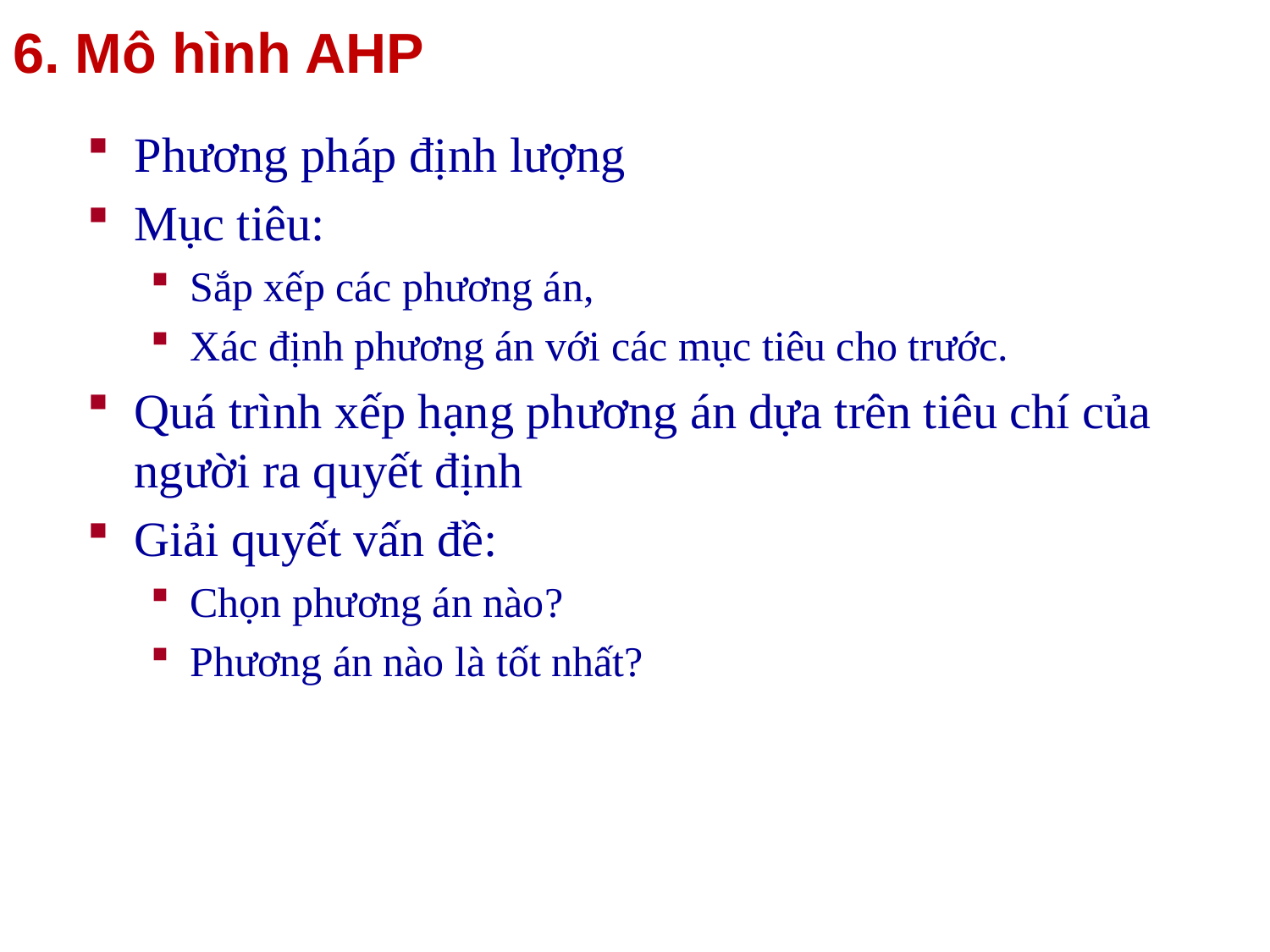

6. Mô hình AHP
Phương pháp định lượng
Mục tiêu:
Sắp xếp các phương án,
Xác định phương án với các mục tiêu cho trước.
Quá trình xếp hạng phương án dựa trên tiêu chí của người ra quyết định
Giải quyết vấn đề:
Chọn phương án nào?
Phương án nào là tốt nhất?